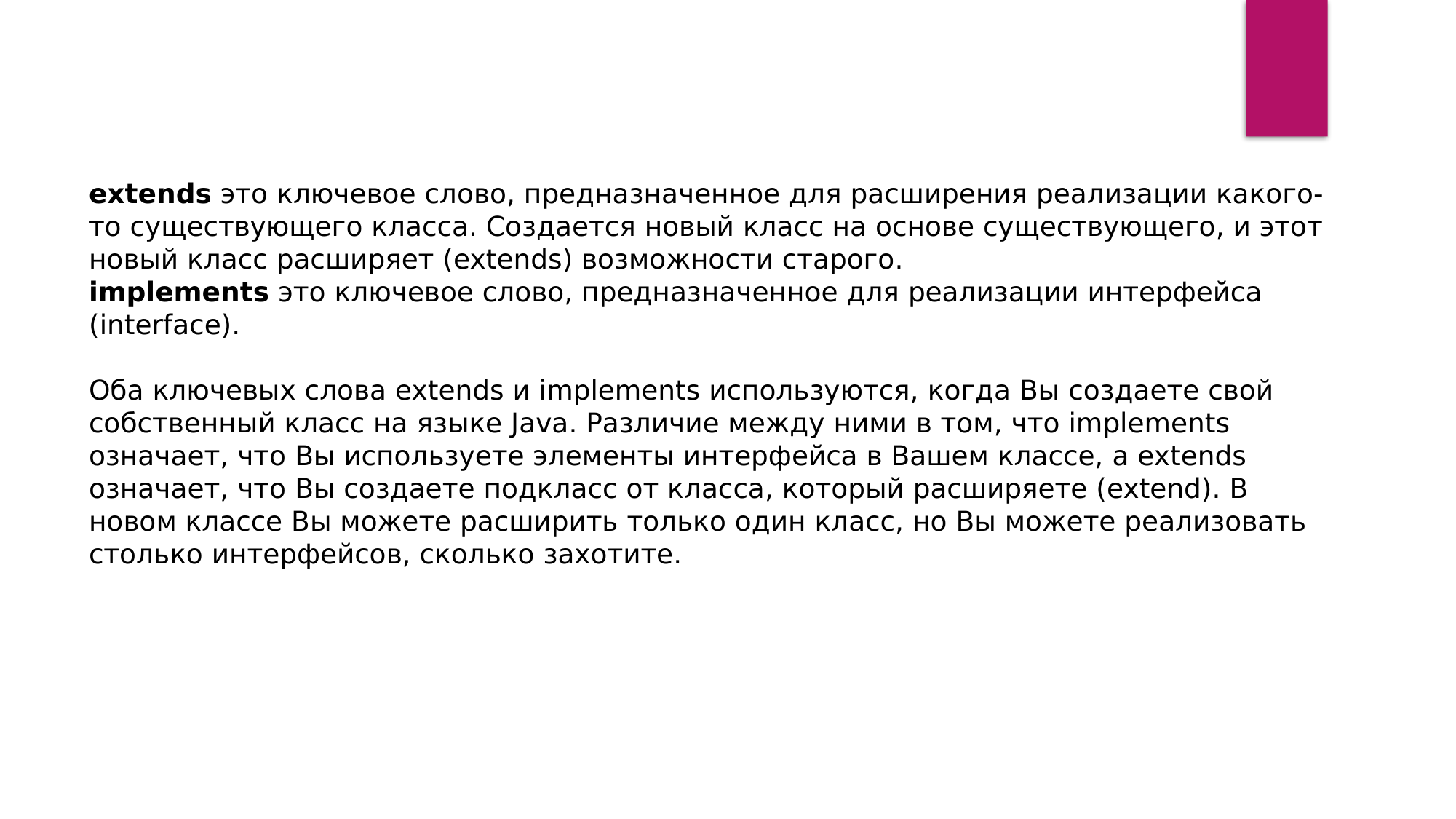

extends это ключевое слово, предназначенное для расширения реализации какого-то существующего класса. Создается новый класс на основе существующего, и этот новый класс расширяет (extends) возможности старого.
implements это ключевое слово, предназначенное для реализации интерфейса (interface).

Оба ключевых слова extends и implements используются, когда Вы создаете свой собственный класс на языке Java. Различие между ними в том, что implements означает, что Вы используете элементы интерфейса в Вашем классе, а extends означает, что Вы создаете подкласс от класса, который расширяете (extend). В новом классе Вы можете расширить только один класс, но Вы можете реализовать столько интерфейсов, сколько захотите.